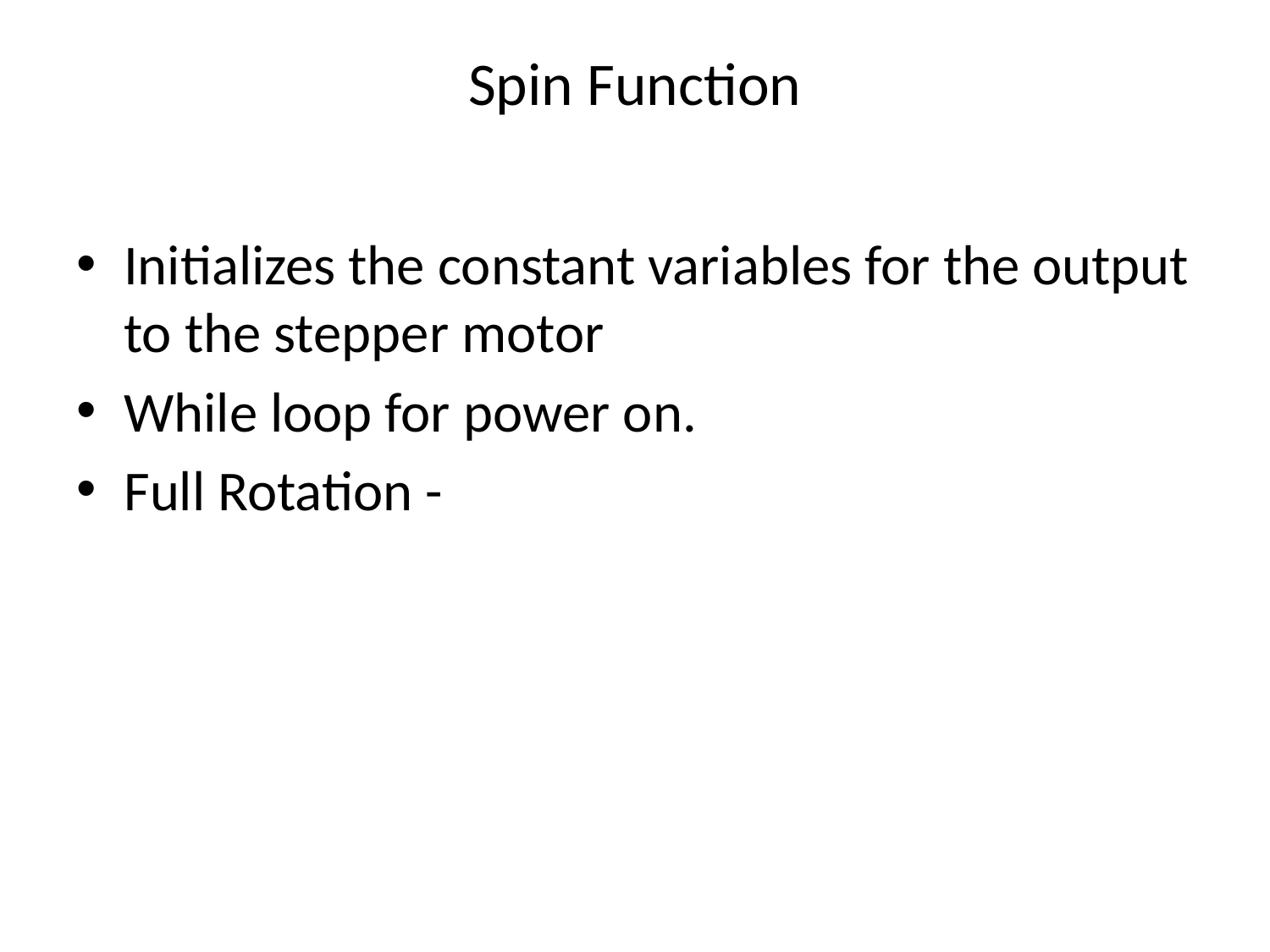

# Spin Function
Initializes the constant variables for the output to the stepper motor
While loop for power on.
Full Rotation -